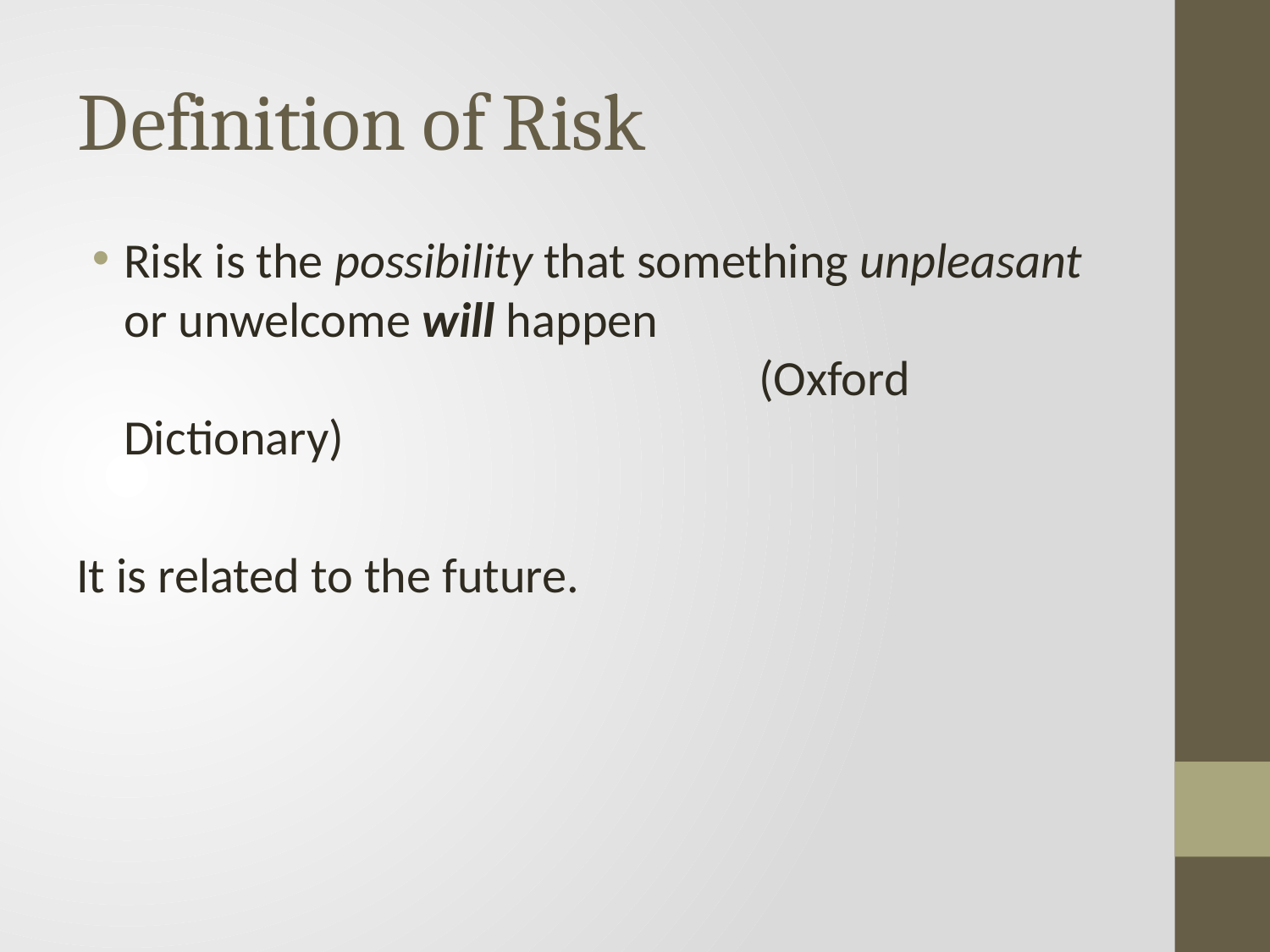

# Definition of Risk
Risk is the possibility that something unpleasant or unwelcome will happen
					(Oxford Dictionary)

It is related to the future.